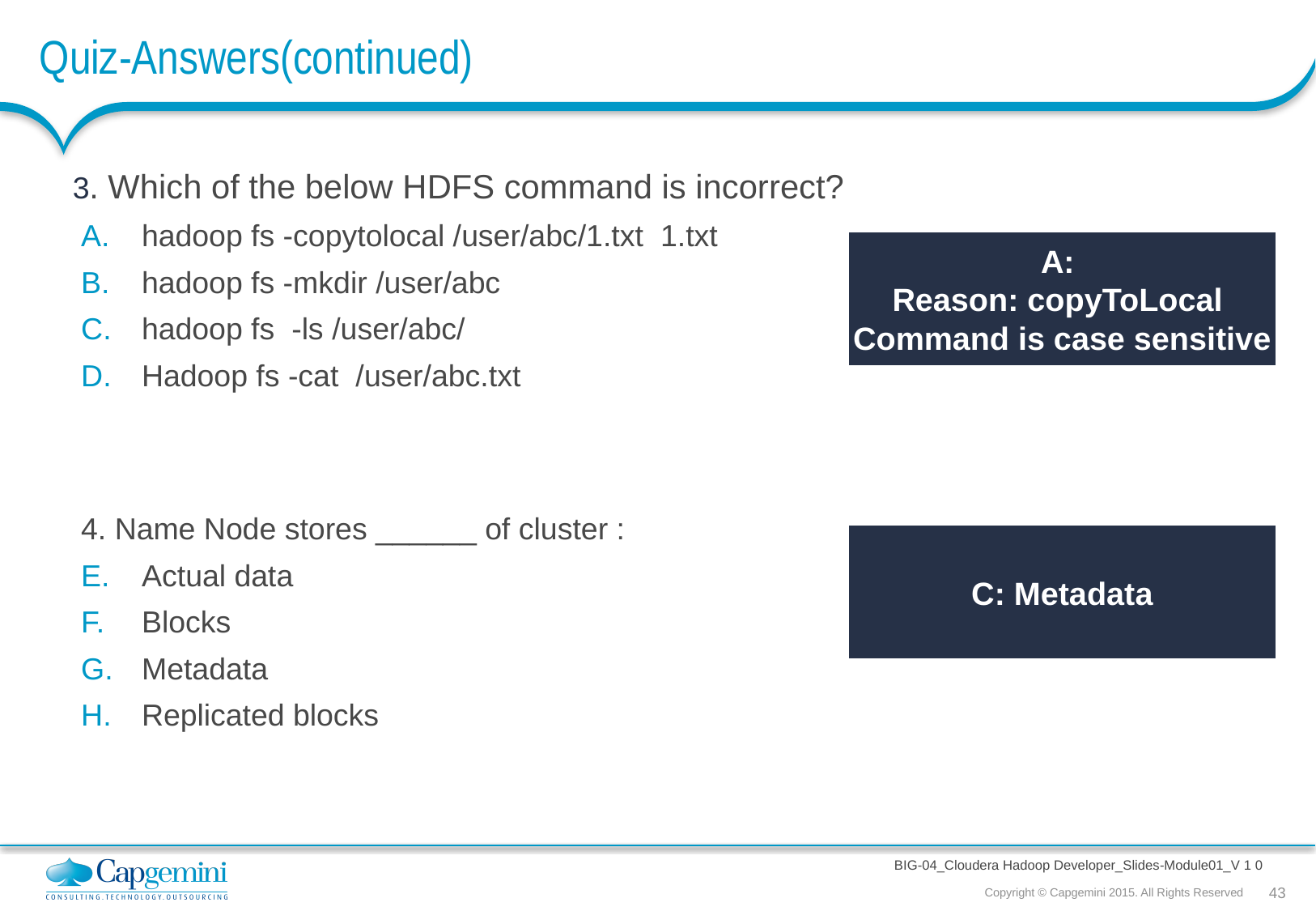

# Quiz-Answers(continued)
  3. Which of the below HDFS command is incorrect?
hadoop fs -copytolocal /user/abc/1.txt  1.txt
hadoop fs -mkdir /user/abc
hadoop fs  -ls /user/abc/
Hadoop fs -cat  /user/abc.txt

4. Name Node stores ______ of cluster :
Actual data
Blocks
Metadata
Replicated blocks

A:
Reason: copyToLocal
Command is case sensitive
C: Metadata